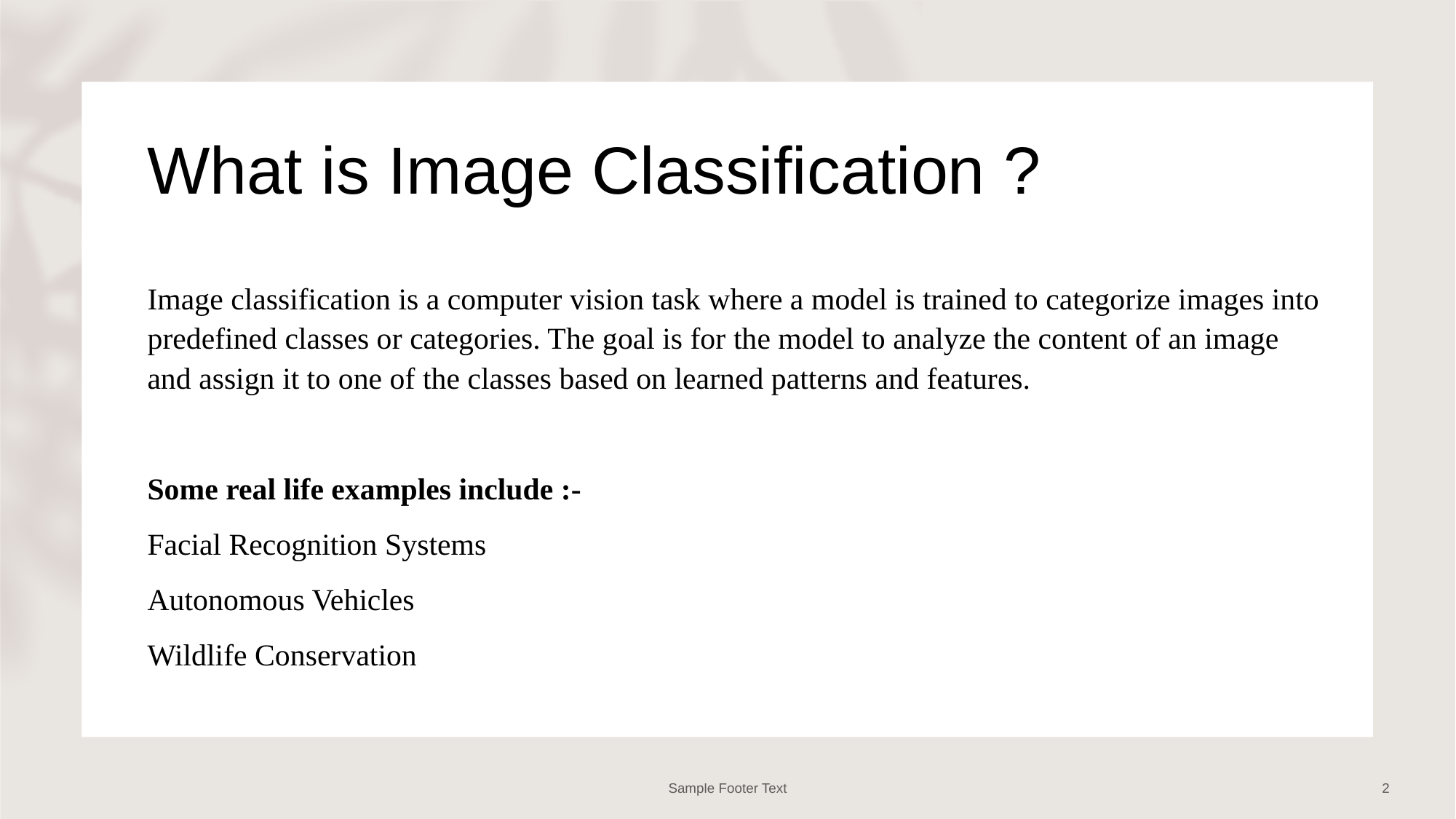

# What is Image Classification ?
Image classification is a computer vision task where a model is trained to categorize images into predefined classes or categories. The goal is for the model to analyze the content of an image and assign it to one of the classes based on learned patterns and features.

Some real life examples include :-
Facial Recognition Systems
Autonomous Vehicles
Wildlife Conservation

Sample Footer Text
2